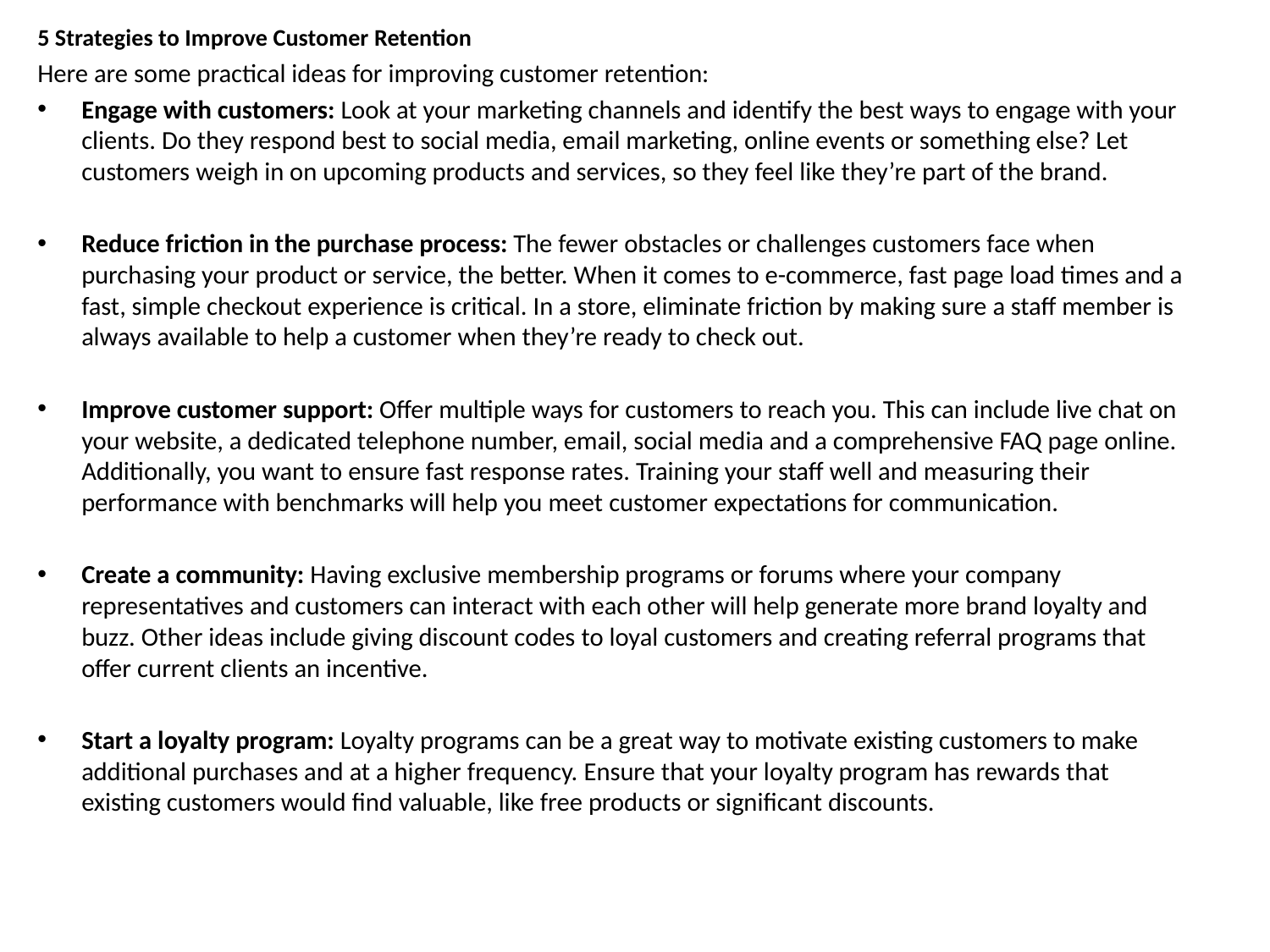

5 Strategies to Improve Customer Retention
Here are some practical ideas for improving customer retention:
Engage with customers: Look at your marketing channels and identify the best ways to engage with your clients. Do they respond best to social media, email marketing, online events or something else? Let customers weigh in on upcoming products and services, so they feel like they’re part of the brand.

Reduce friction in the purchase process: The fewer obstacles or challenges customers face when purchasing your product or service, the better. When it comes to e-commerce, fast page load times and a fast, simple checkout experience is critical. In a store, eliminate friction by making sure a staff member is always available to help a customer when they’re ready to check out.

Improve customer support: Offer multiple ways for customers to reach you. This can include live chat on your website, a dedicated telephone number, email, social media and a comprehensive FAQ page online. Additionally, you want to ensure fast response rates. Training your staff well and measuring their performance with benchmarks will help you meet customer expectations for communication.

Create a community: Having exclusive membership programs or forums where your company representatives and customers can interact with each other will help generate more brand loyalty and buzz. Other ideas include giving discount codes to loyal customers and creating referral programs that offer current clients an incentive.

Start a loyalty program: Loyalty programs can be a great way to motivate existing customers to make additional purchases and at a higher frequency. Ensure that your loyalty program has rewards that existing customers would find valuable, like free products or significant discounts.